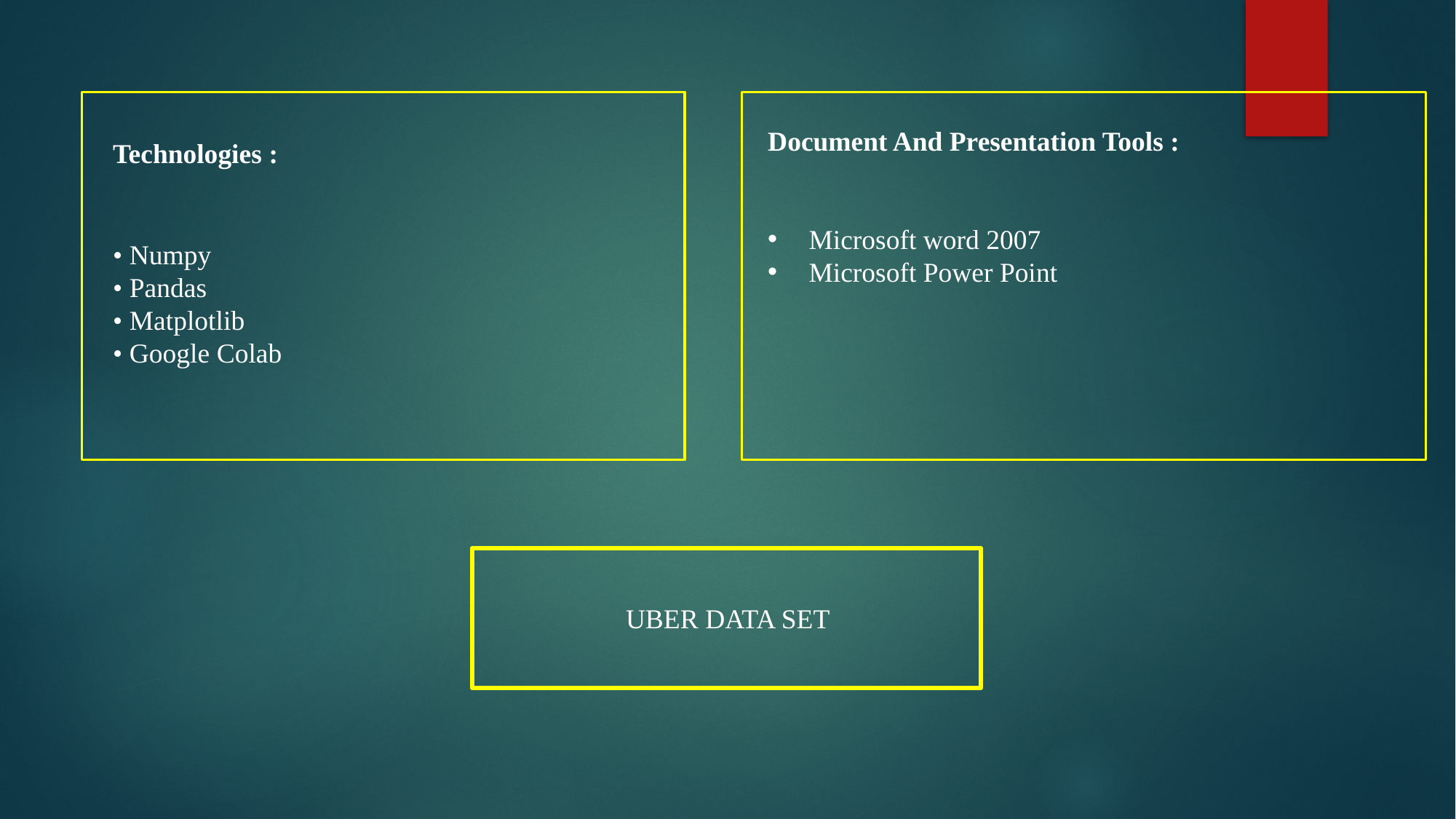

Document And Presentation Tools :

 Microsoft word 2007
 Microsoft Power Point
Technologies :
• Numpy
• Pandas
• Matplotlib
• Google Colab

UBER DATA SET